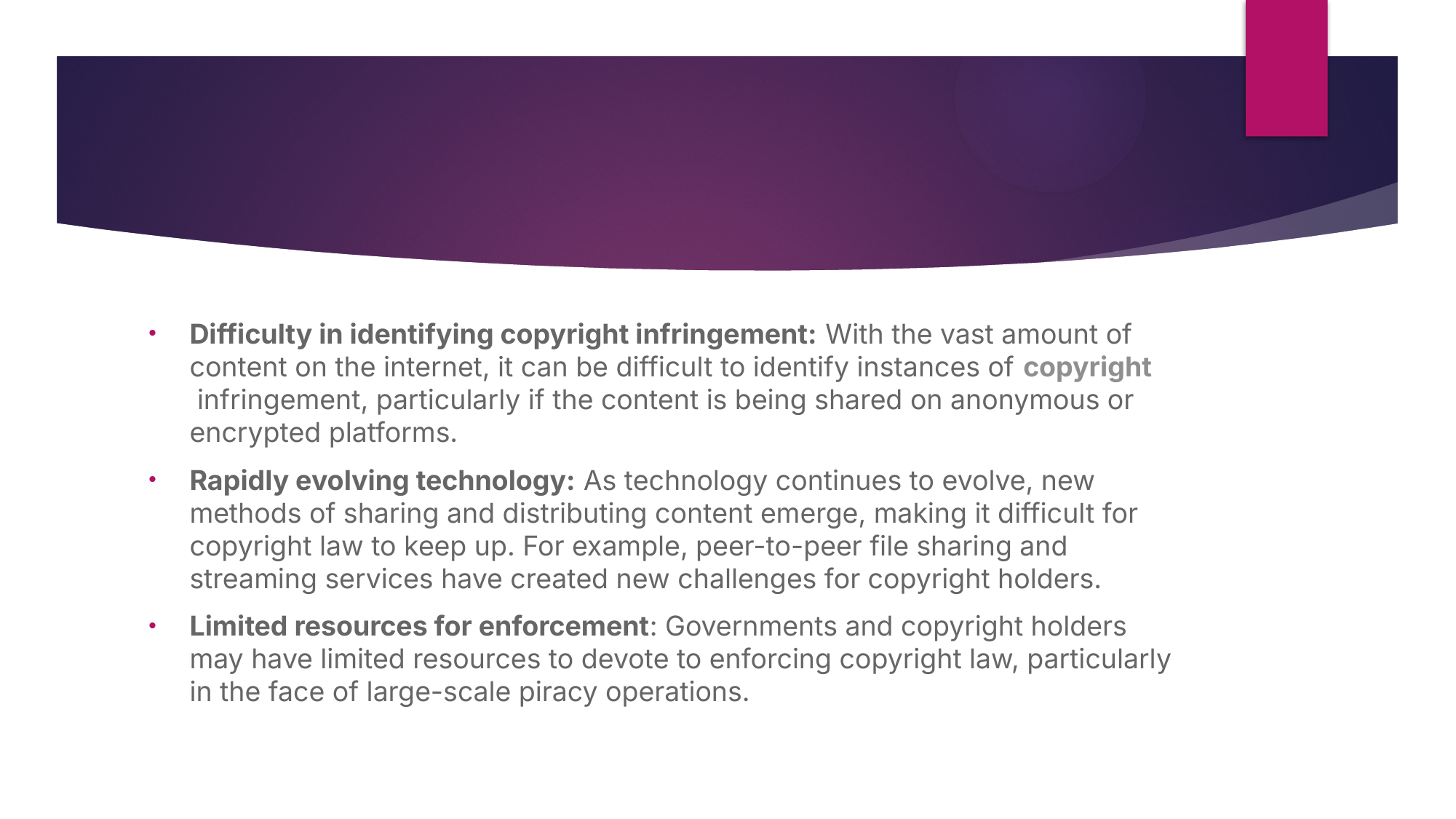

#
Difficulty in identifying copyright infringement: With the vast amount of content on the internet, it can be difficult to identify instances of copyright infringement, particularly if the content is being shared on anonymous or encrypted platforms.
Rapidly evolving technology: As technology continues to evolve, new methods of sharing and distributing content emerge, making it difficult for copyright law to keep up. For example, peer-to-peer file sharing and streaming services have created new challenges for copyright holders.
Limited resources for enforcement: Governments and copyright holders may have limited resources to devote to enforcing copyright law, particularly in the face of large-scale piracy operations.